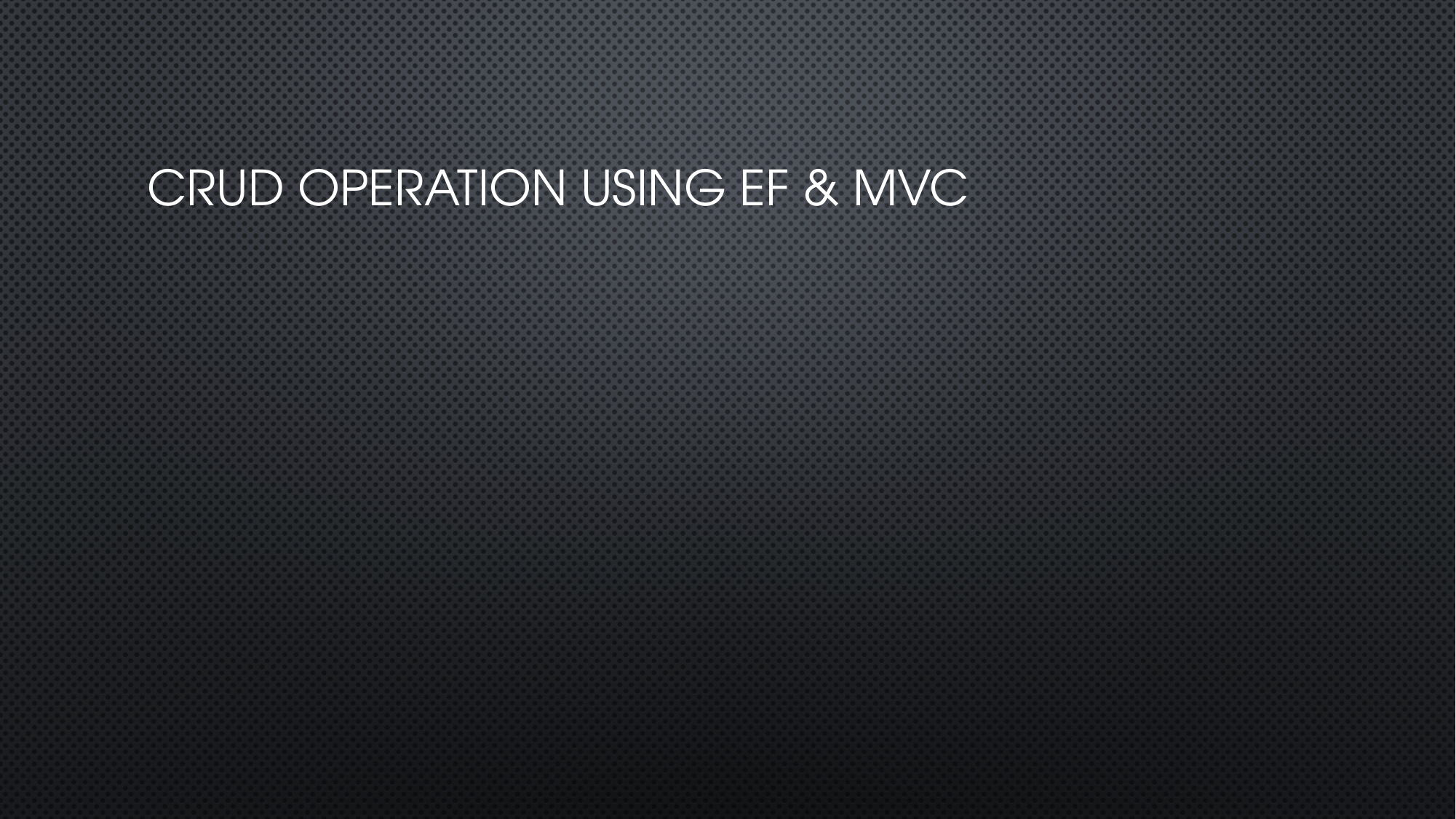

# CRUD Operation using EF & MVC